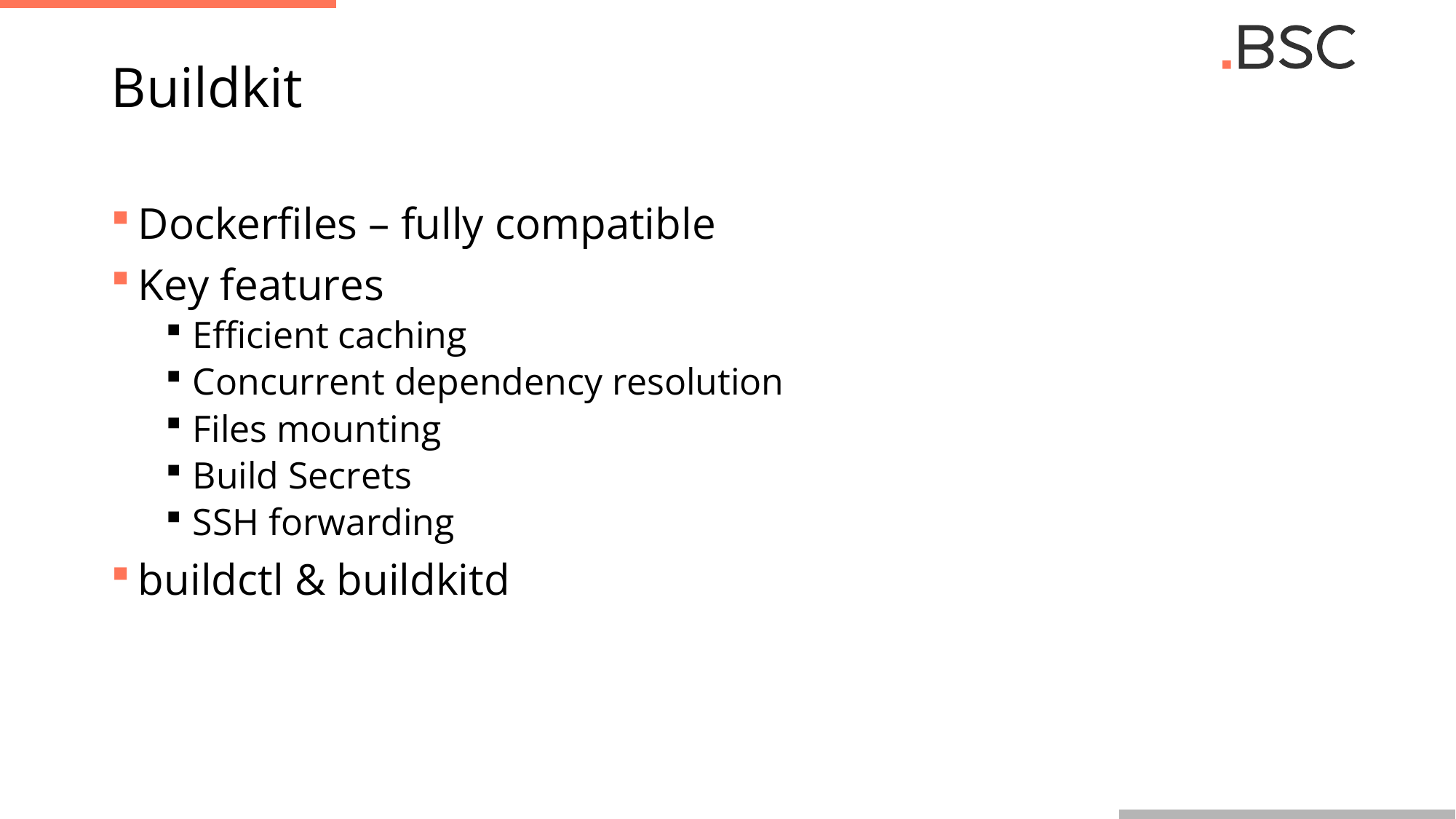

# Buildkit
Dockerfiles – fully compatible
Key features
Efficient caching
Concurrent dependency resolution
Files mounting
Build Secrets
SSH forwarding
buildctl & buildkitd